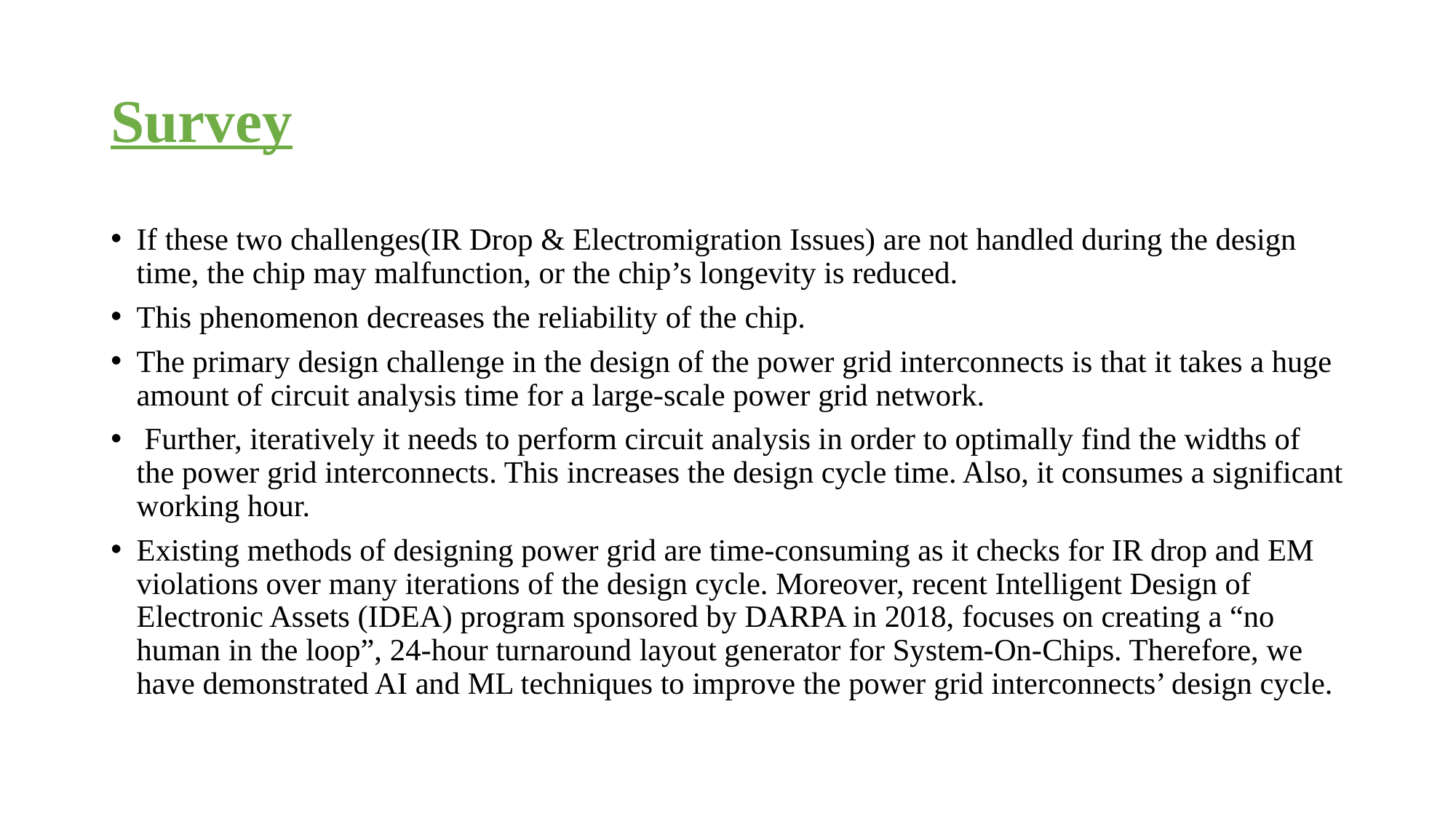

# Survey
If these two challenges(IR Drop & Electromigration Issues) are not handled during the design time, the chip may malfunction, or the chip’s longevity is reduced.
This phenomenon decreases the reliability of the chip.
The primary design challenge in the design of the power grid interconnects is that it takes a huge amount of circuit analysis time for a large-scale power grid network.
 Further, iteratively it needs to perform circuit analysis in order to optimally find the widths of the power grid interconnects. This increases the design cycle time. Also, it consumes a significant working hour.
Existing methods of designing power grid are time-consuming as it checks for IR drop and EM violations over many iterations of the design cycle. Moreover, recent Intelligent Design of Electronic Assets (IDEA) program sponsored by DARPA in 2018, focuses on creating a “no human in the loop”, 24-hour turnaround layout generator for System-On-Chips. Therefore, we have demonstrated AI and ML techniques to improve the power grid interconnects’ design cycle.